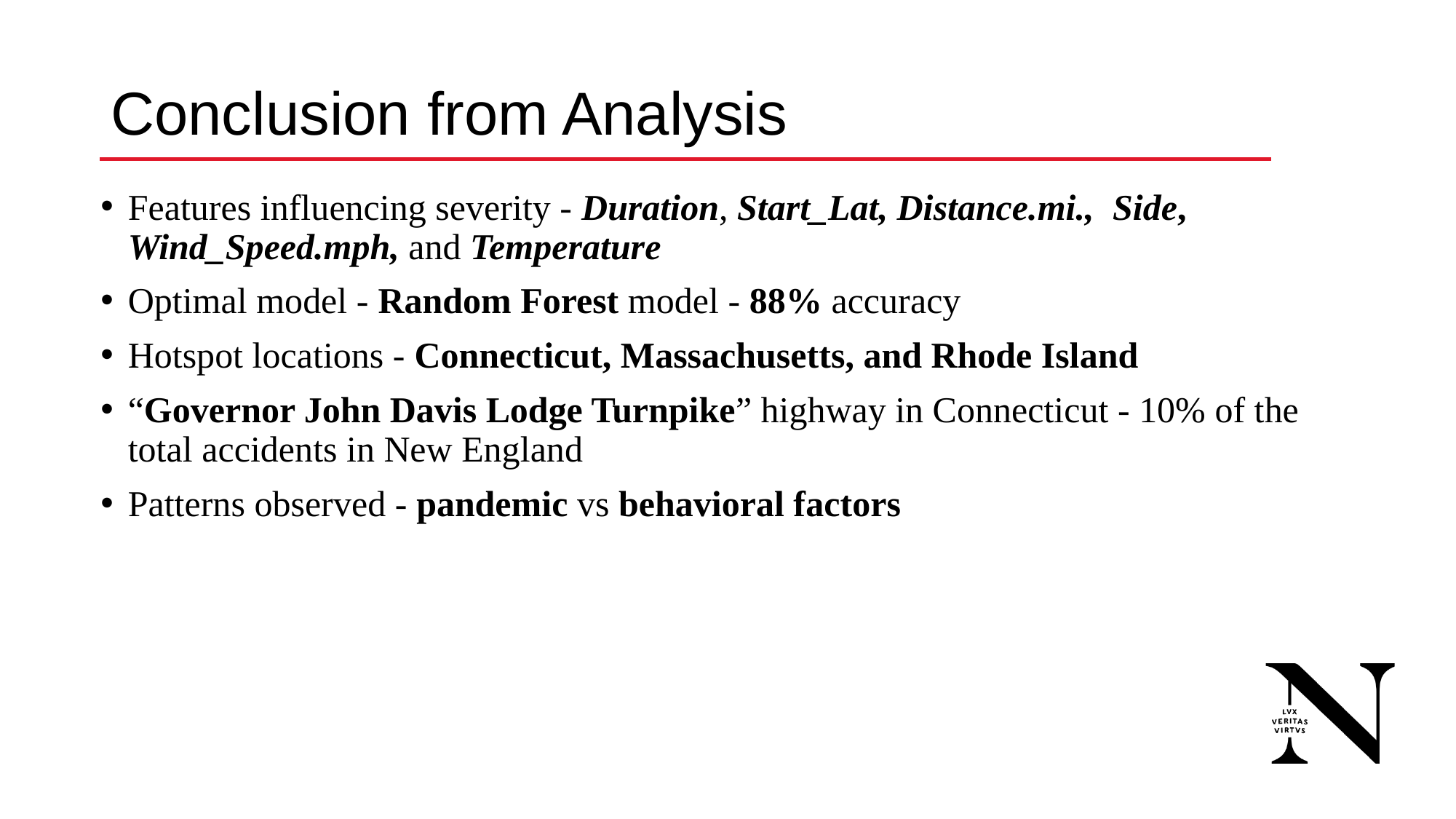

# Conclusion from Analysis
Features influencing severity - Duration, Start_Lat, Distance.mi.,  Side, Wind_Speed.mph, and Temperature
Optimal model - Random Forest model - 88% accuracy
Hotspot locations - Connecticut, Massachusetts, and Rhode Island
“Governor John Davis Lodge Turnpike” highway in Connecticut - 10% of the total accidents in New England
Patterns observed - pandemic vs behavioral factors